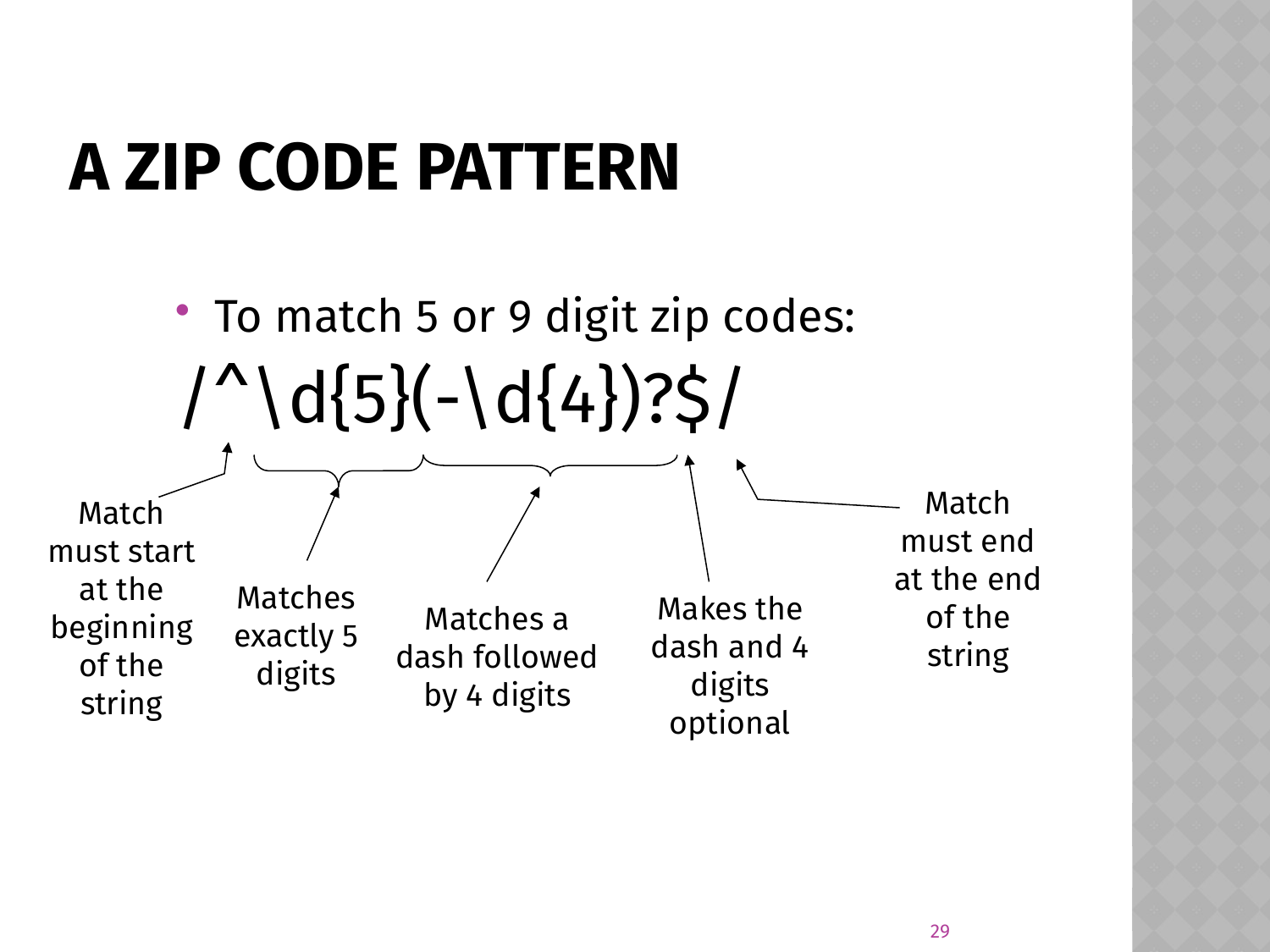

# A Zip Code Pattern
To match 5 or 9 digit zip codes:
/^\d{5}(-\d{4})?$/

Match must end at the end of the string
Match must start at the beginning of the string

Matches exactly 5 digits
Makes the dash and 4 digits optional
Matches a dash followed by 4 digits
29